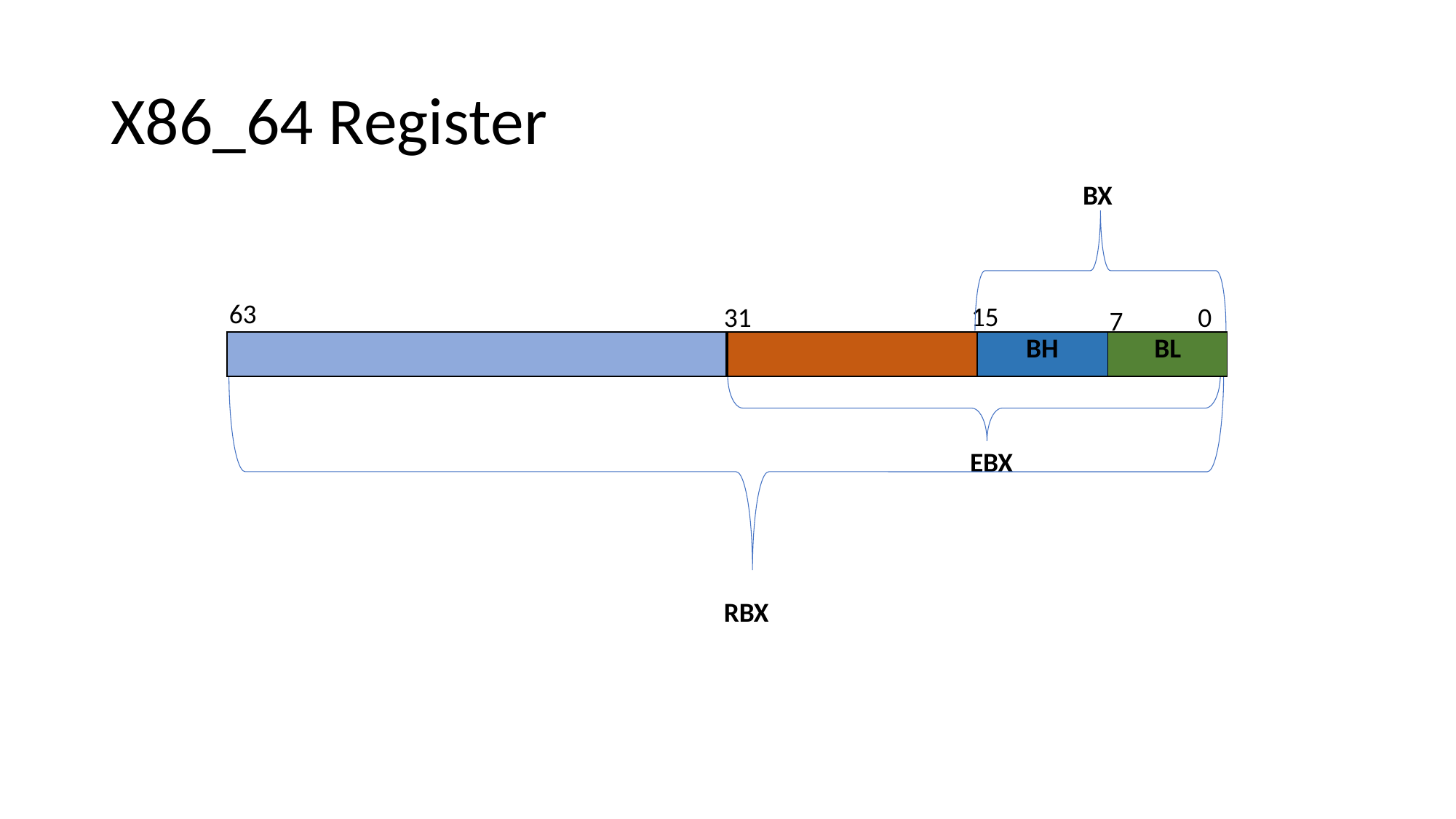

# X86_64 Register

BX
63
15
31
0
7
|  |
| --- |
|  | BH | BL |
| --- | --- | --- |
EBX
RBX